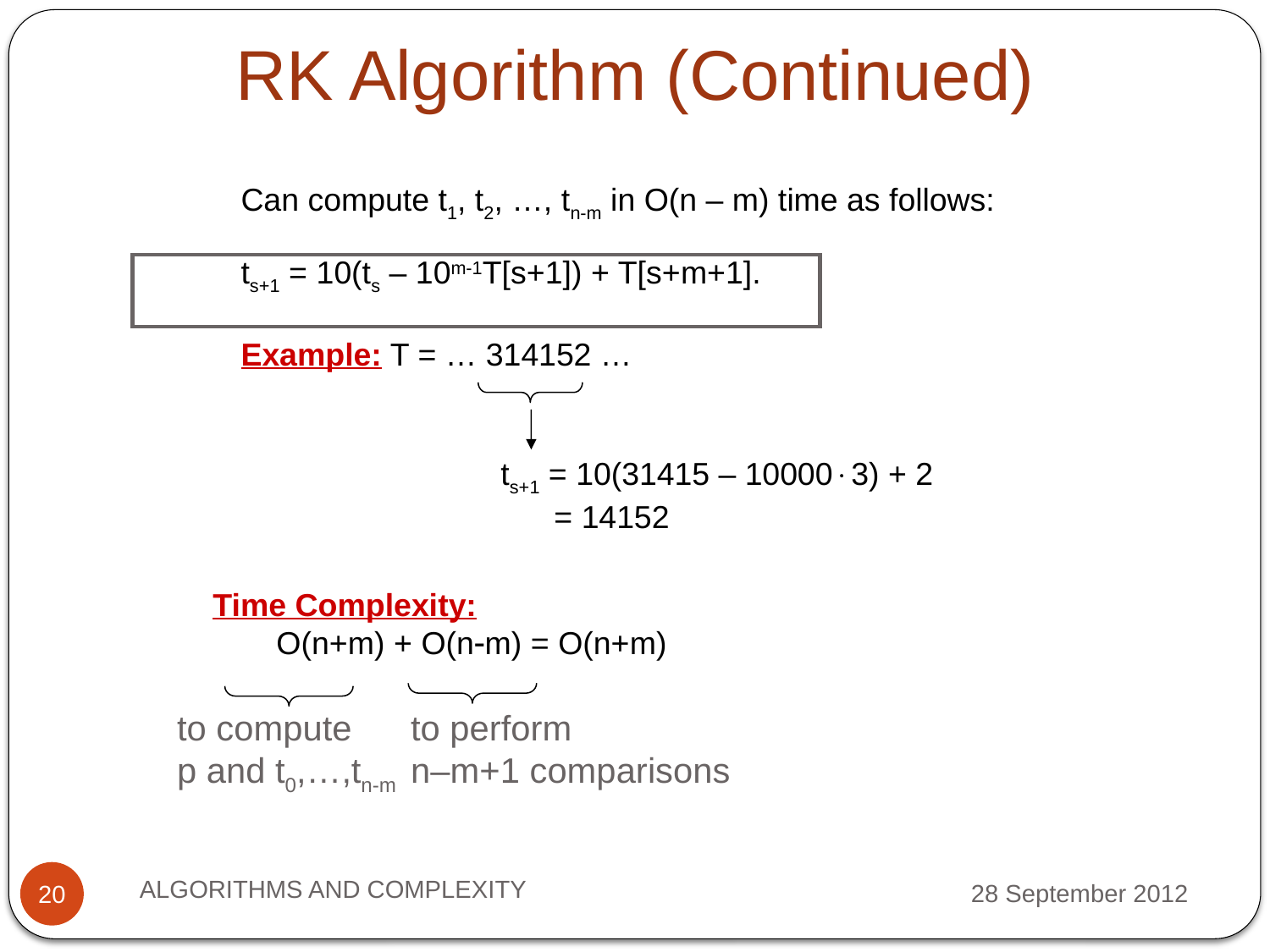

# RK Algorithm (Continued)
Can compute t1, t2, …, tn-m in O(n – m) time as follows:

ts+1 = 10(ts – 10m-1T[s+1]) + T[s+m+1].

Example: T = … 314152 …

ts+1 = 10(31415 – 10000⋅3) + 2
      = 14152
Time Complexity:
O(n+m) + O(n−m) = O(n+m)

to perform
n–m+1 comparisons
to compute
p and t0,…,tn-m
ALGORITHMS AND COMPLEXITY
28 September 2012
20